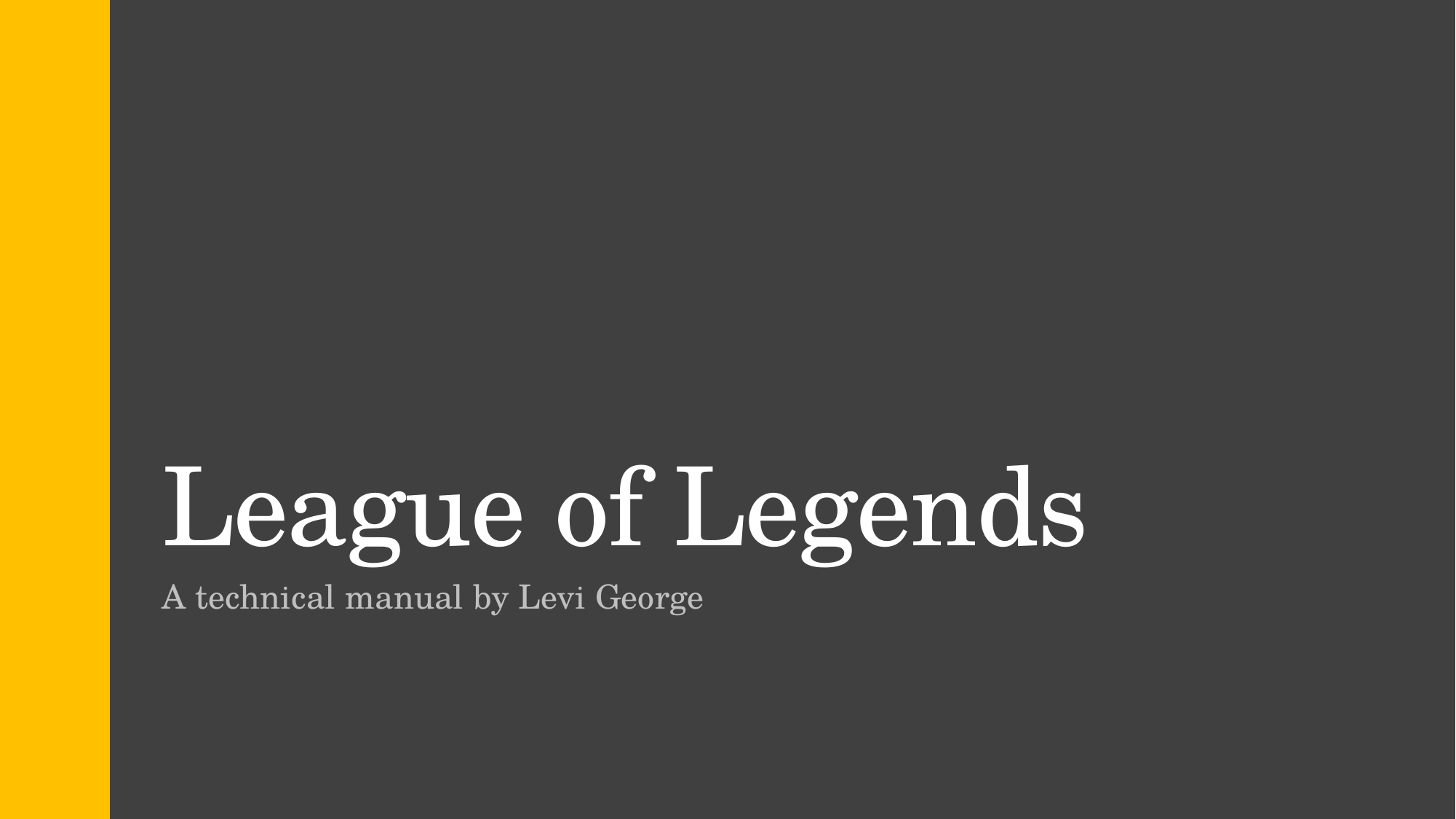

# League of Legends
A technical manual by Levi George